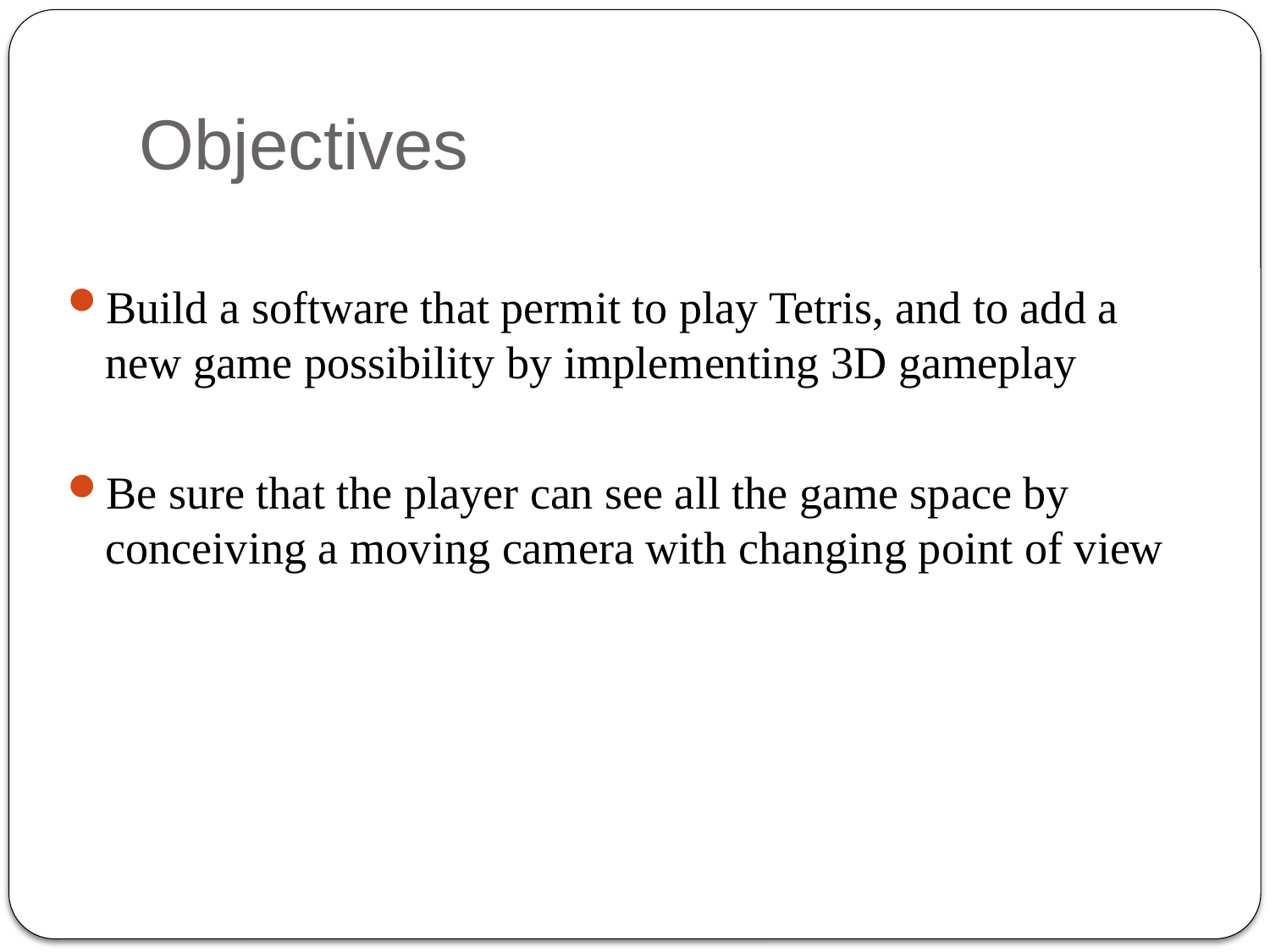

# Objectives

Build a software that permit to play Tetris, and to add a new game possibility by implementing 3D gameplay

Be sure that the player can see all the game space by conceiving a moving camera with changing point of view